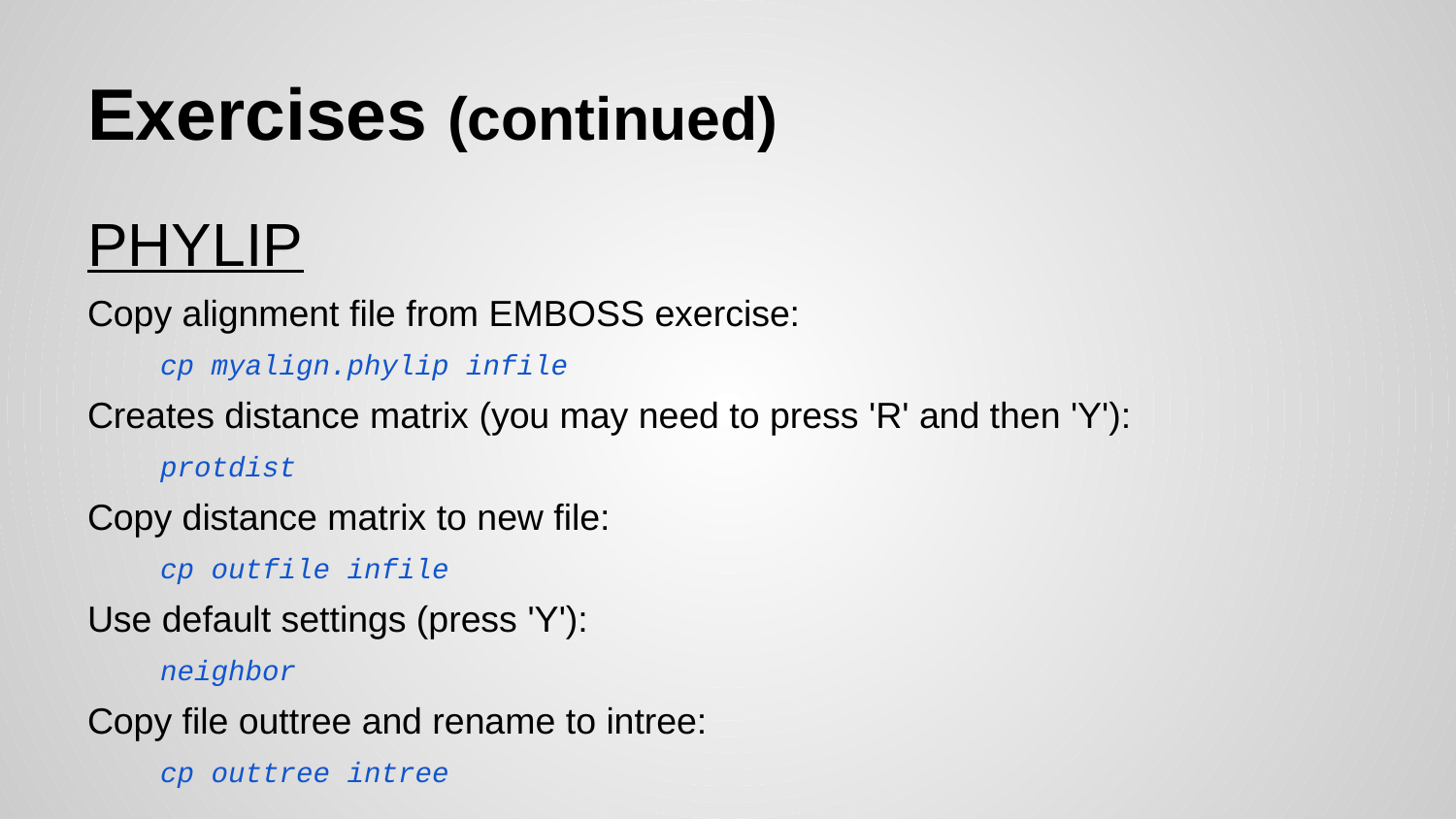

# Exercises (continued)
PHYLIP
Copy alignment file from EMBOSS exercise:
cp myalign.phylip infile
Creates distance matrix (you may need to press 'R' and then 'Y'):
protdist
Copy distance matrix to new file:
cp outfile infile
Use default settings (press 'Y'):
neighbor
Copy file outtree and rename to intree:
cp outtree intree